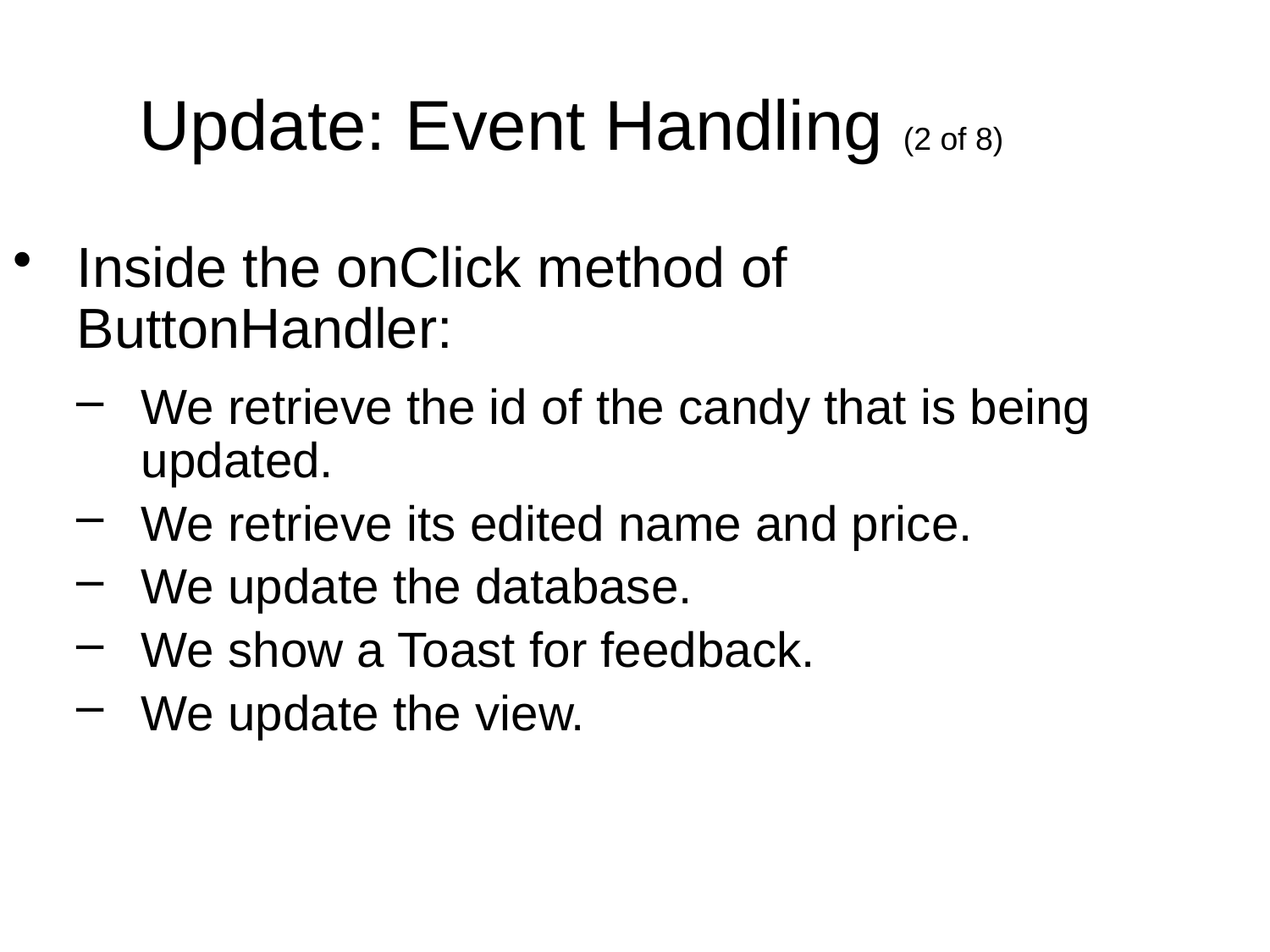

Update: Event Handling (2 of 8)
Inside the onClick method of ButtonHandler:
We retrieve the id of the candy that is being updated.
We retrieve its edited name and price.
We update the database.
We show a Toast for feedback.
We update the view.